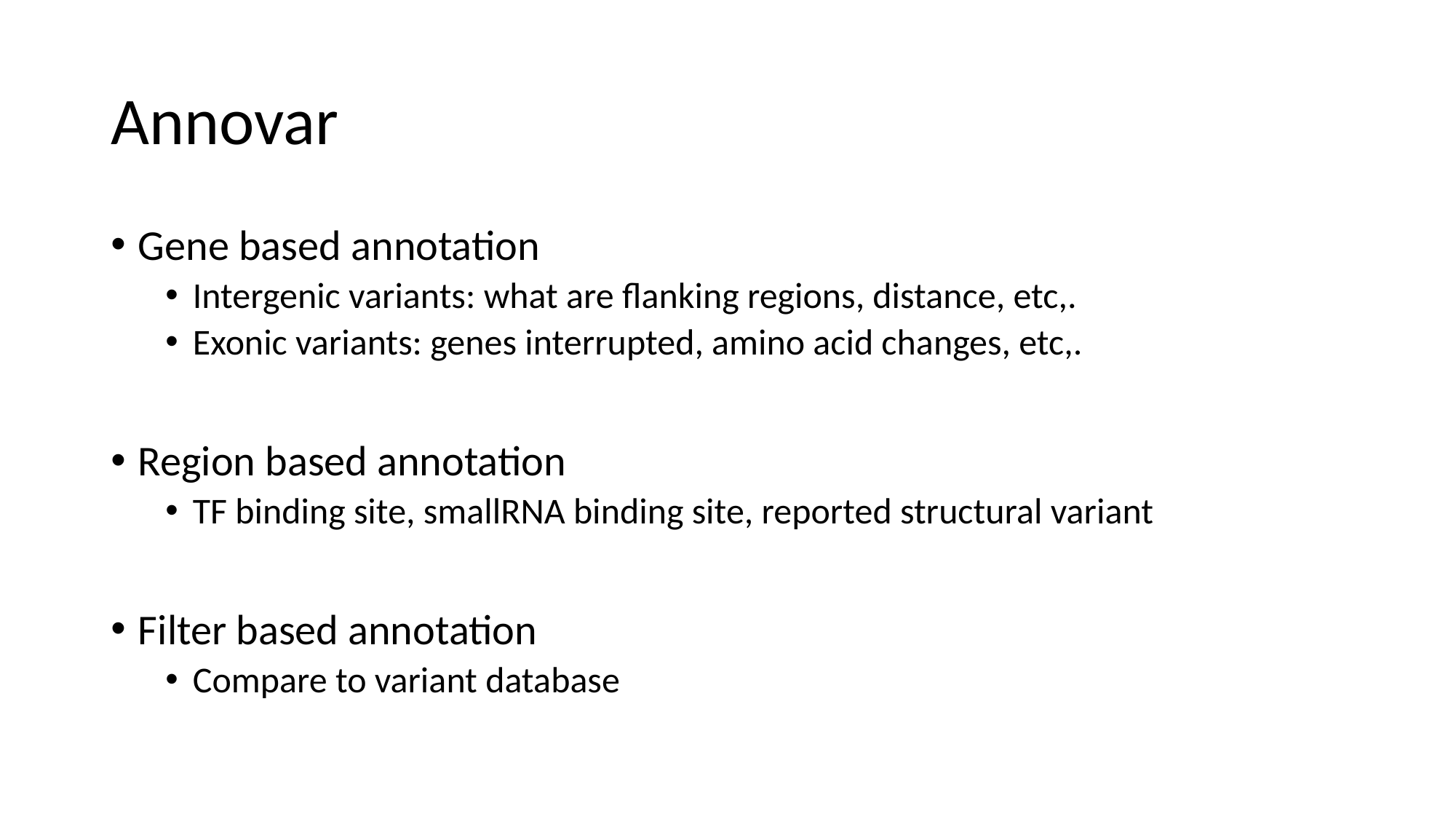

# Annovar
Gene based annotation
Intergenic variants: what are flanking regions, distance, etc,.
Exonic variants: genes interrupted, amino acid changes, etc,.

Region based annotation
TF binding site, smallRNA binding site, reported structural variant

Filter based annotation
Compare to variant database